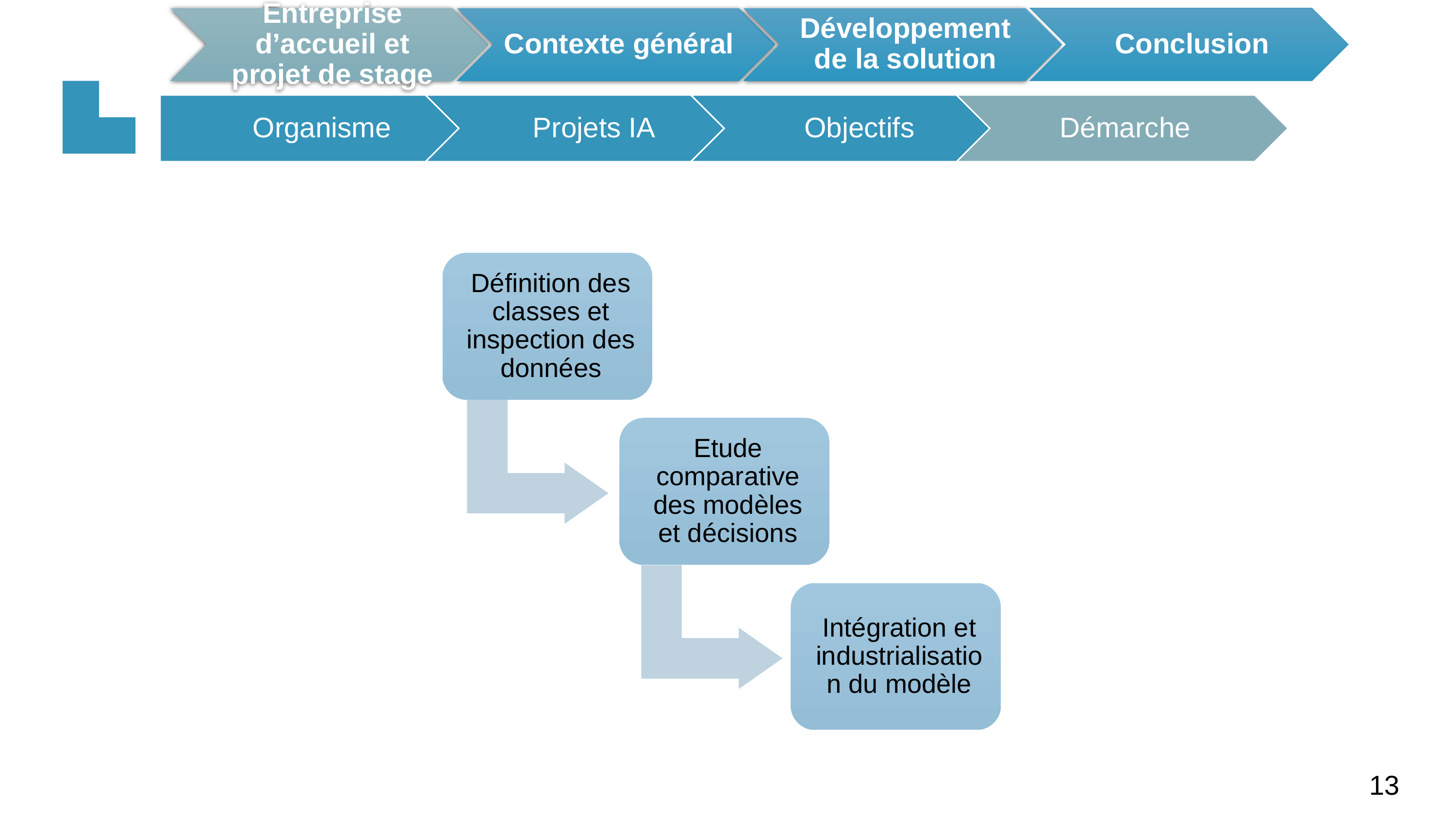

Entreprise d’accueil et projet de stage
Contexte général
Développement de la solution
Conclusion

Organisme
Projets IA
Objectifs
Démarche
Définition des classes et inspection des données
Etude comparative des modèles et décisions
Intégration et industrialisation du modèle
 Collecte stockage traitement
Visualisation et analyse
13